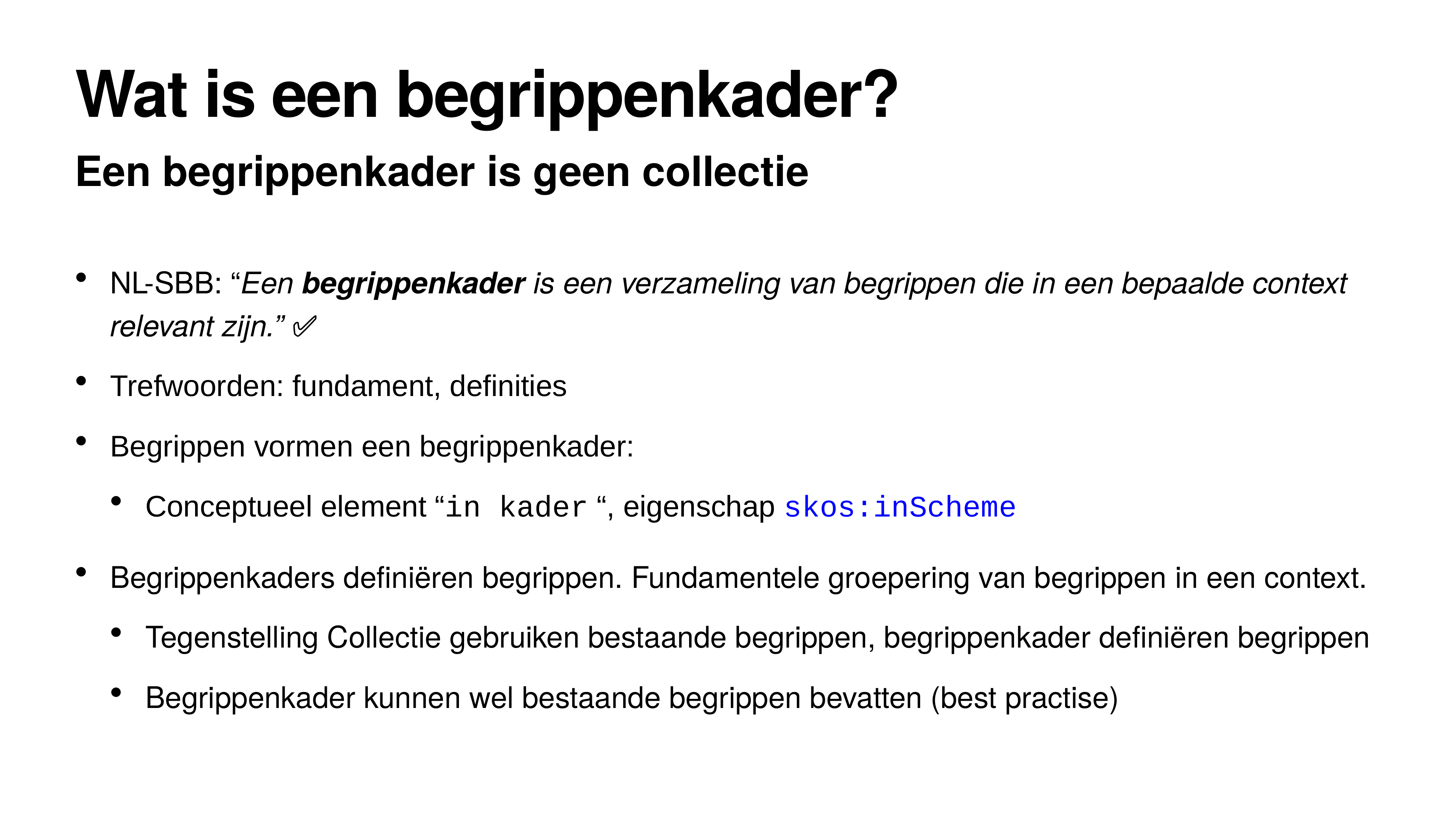

# Wat is een begrippenkader?
Een begrippenkader is geen collectie
NL-SBB: “Een begrippenkader is een verzameling van begrippen die in een bepaalde context relevant zijn.” ✅
Trefwoorden: fundament, definities
Begrippen vormen een begrippenkader:
Conceptueel element “in kader “, eigenschap skos:inScheme
Begrippenkaders definiëren begrippen. Fundamentele groepering van begrippen in een context.
Tegenstelling Collectie gebruiken bestaande begrippen, begrippenkader definiëren begrippen
Begrippenkader kunnen wel bestaande begrippen bevatten (best practise)